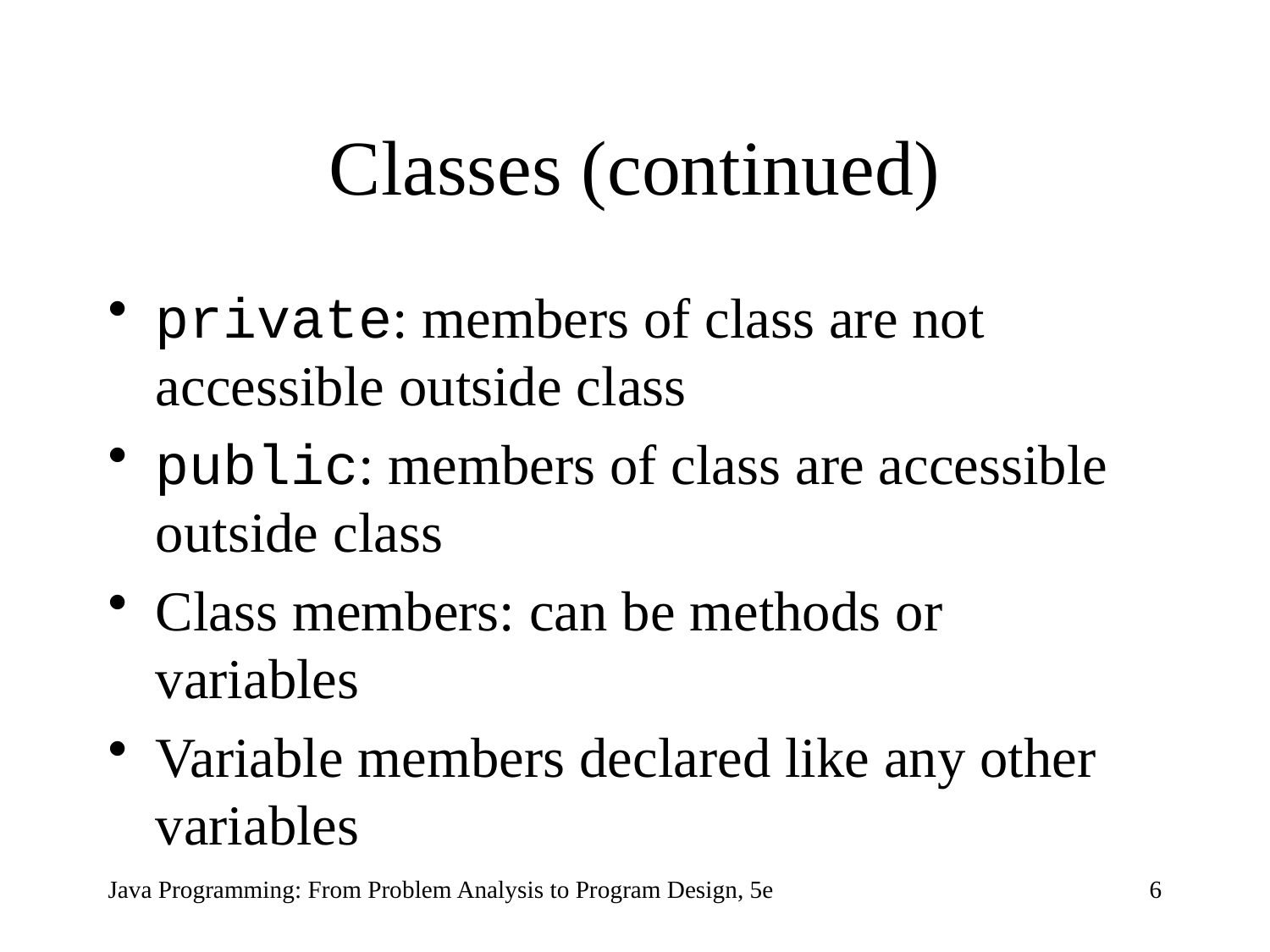

# Classes (continued)
private: members of class are not accessible outside class
public: members of class are accessible outside class
Class members: can be methods or variables
Variable members declared like any other variables
Java Programming: From Problem Analysis to Program Design, 5e
6